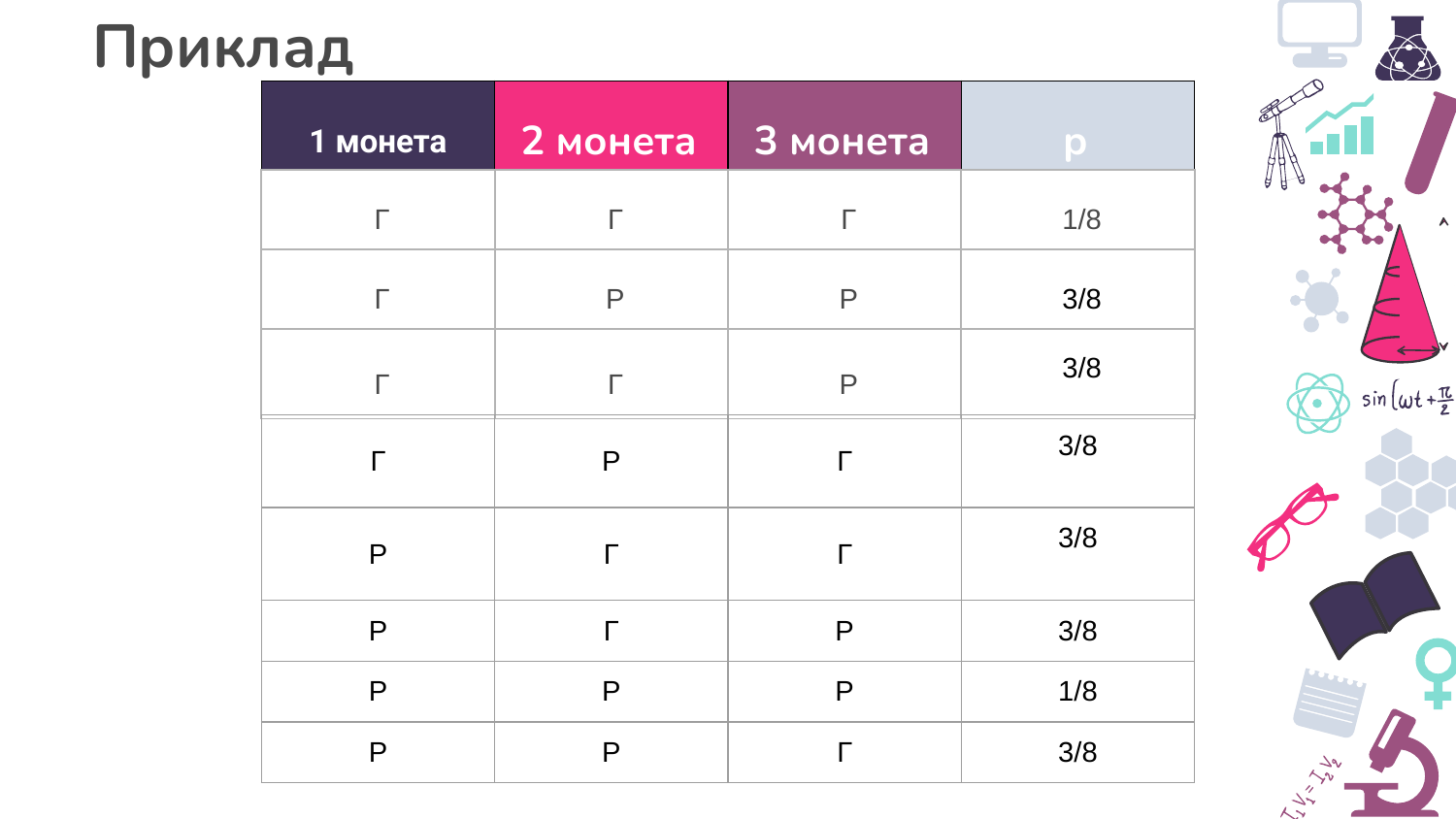

Приклад
| 1 монета | 2 монета | 3 монета | p |
| --- | --- | --- | --- |
| Г | Г | Г | 1/8 |
| Г | Р | Р | 3/8 |
| Г | Г | Р | 3/8 |
| Г | Р | Г | 3/8 |
| --- | --- | --- | --- |
| Р | Г | Г | 3/8 |
| Р | Г | Р | 3/8 |
| Р | Р | Р | 1/8 |
| Р | Р | Г | 3/8 |